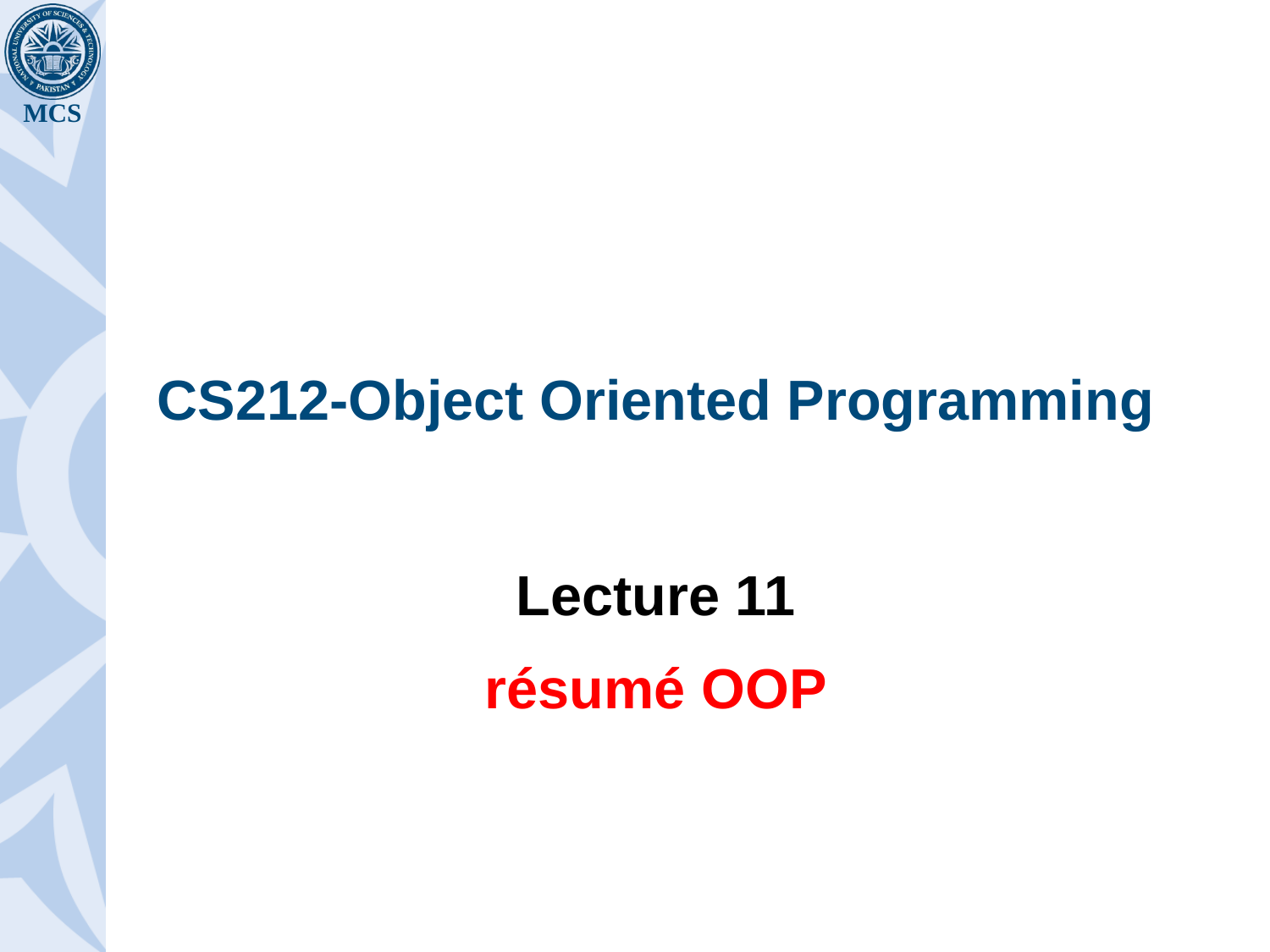

# CS212-Object Oriented Programming
Lecture 11
résumé OOP